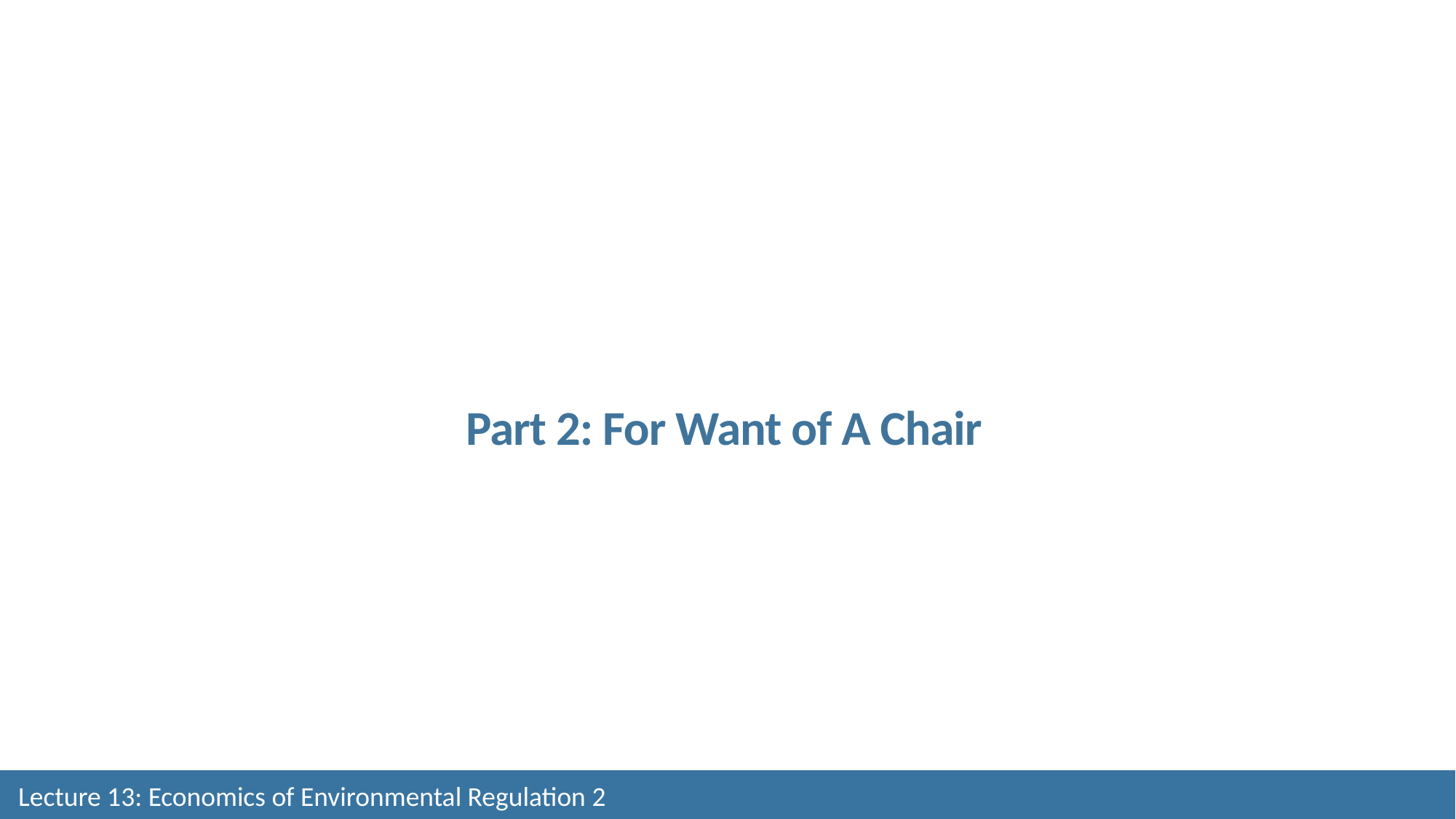

# Part 2: For Want of A Chair